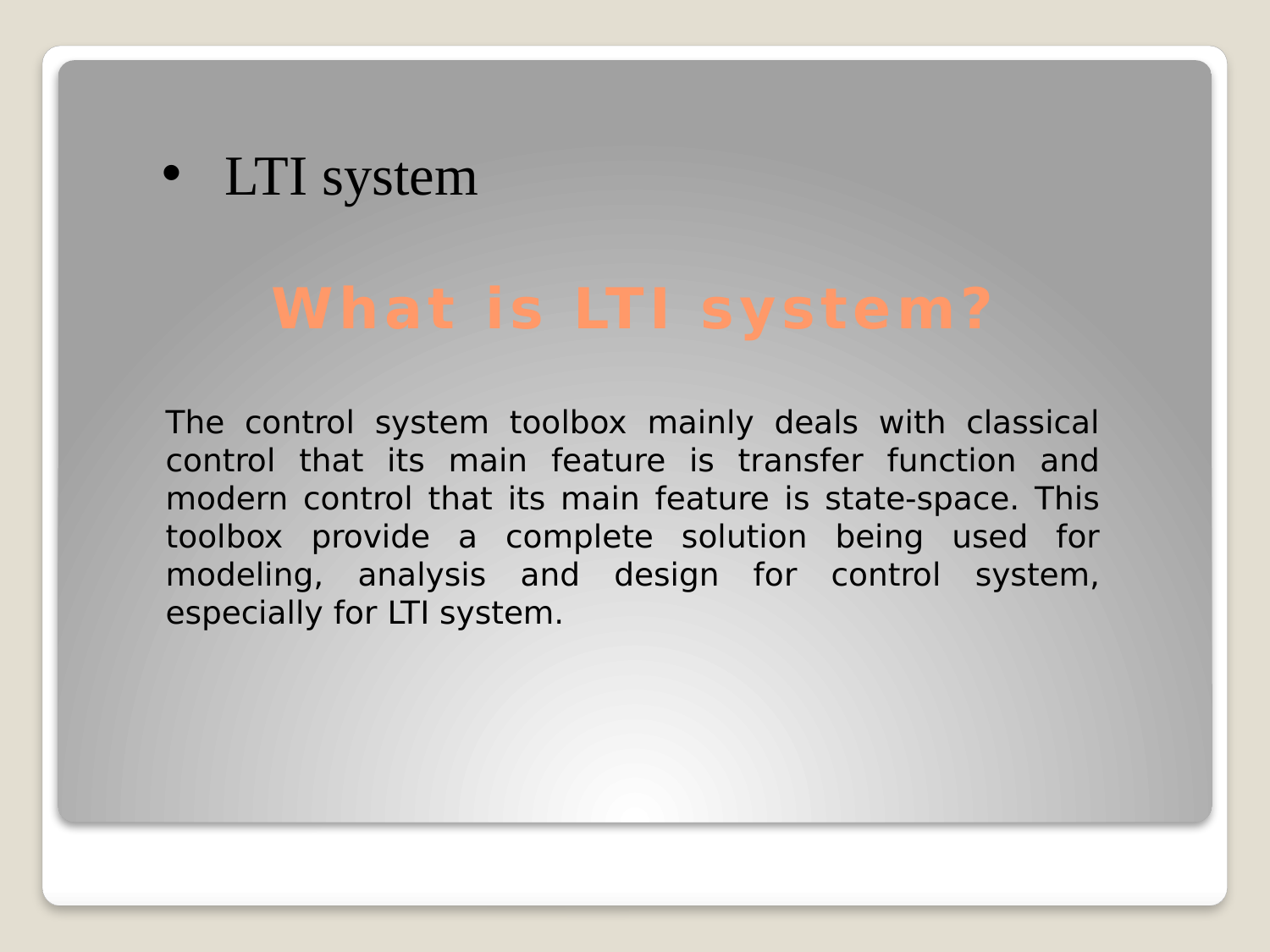

LTI system
What is LTI system?
The control system toolbox mainly deals with classical control that its main feature is transfer function and modern control that its main feature is state-space. This toolbox provide a complete solution being used for modeling, analysis and design for control system, especially for LTI system.